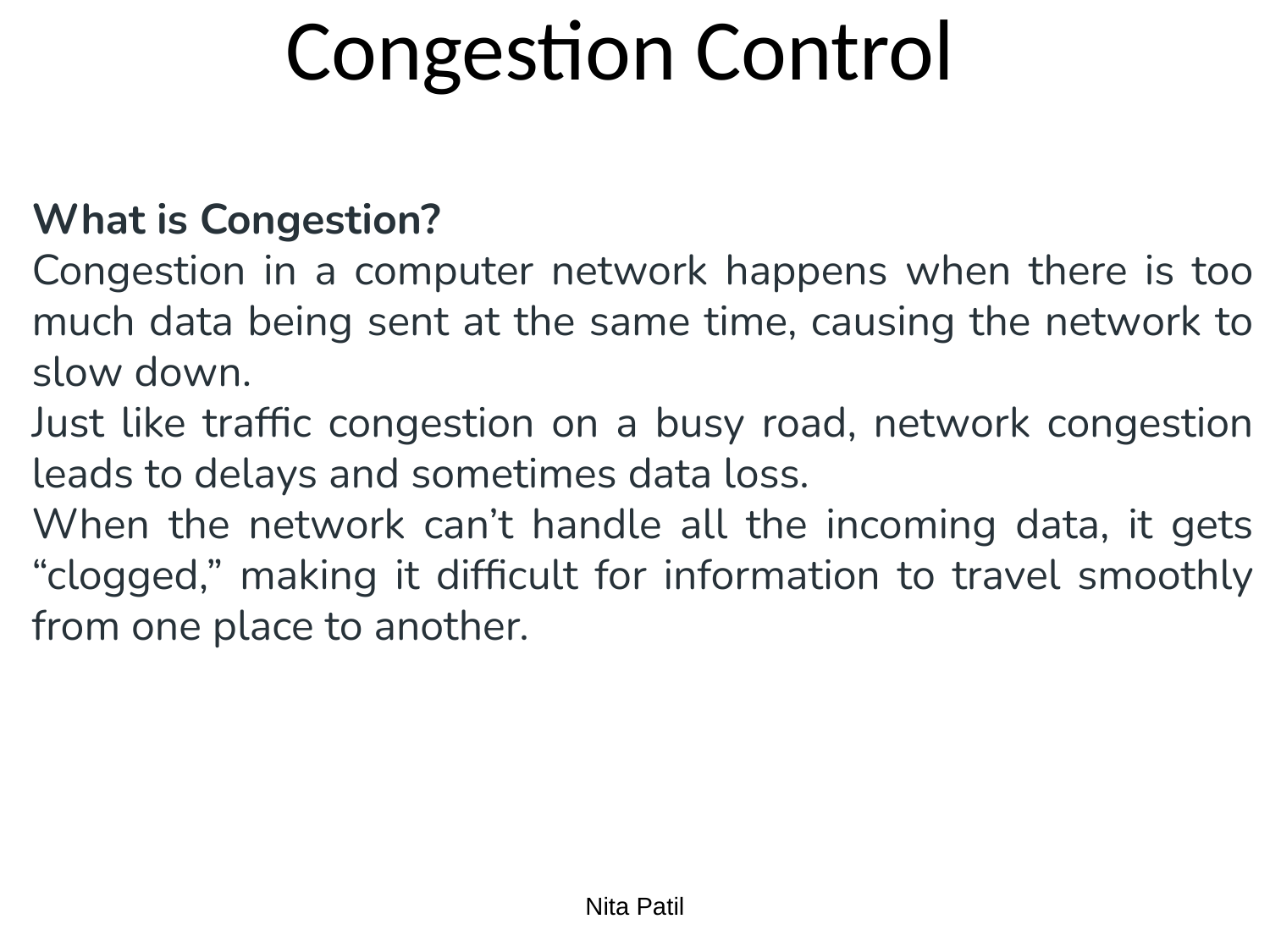

# Congestion Control
What is Congestion?
Congestion in a computer network happens when there is too much data being sent at the same time, causing the network to slow down.
Just like traffic congestion on a busy road, network congestion leads to delays and sometimes data loss.
When the network can’t handle all the incoming data, it gets “clogged,” making it difficult for information to travel smoothly from one place to another.
Nita Patil